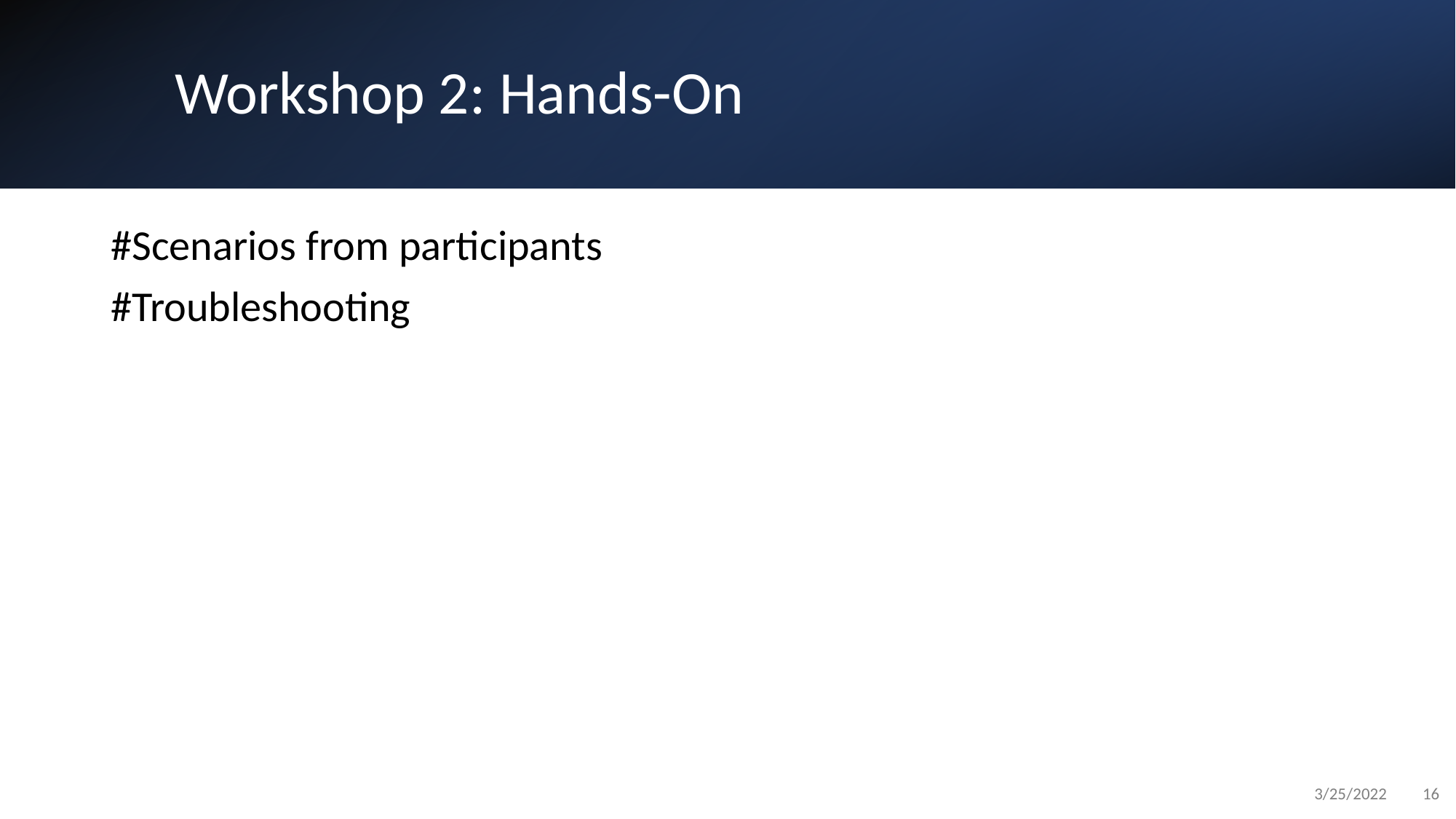

# Workshop 2: Hands-On
#Scenarios from participants
#Troubleshooting
3/25/2022
16